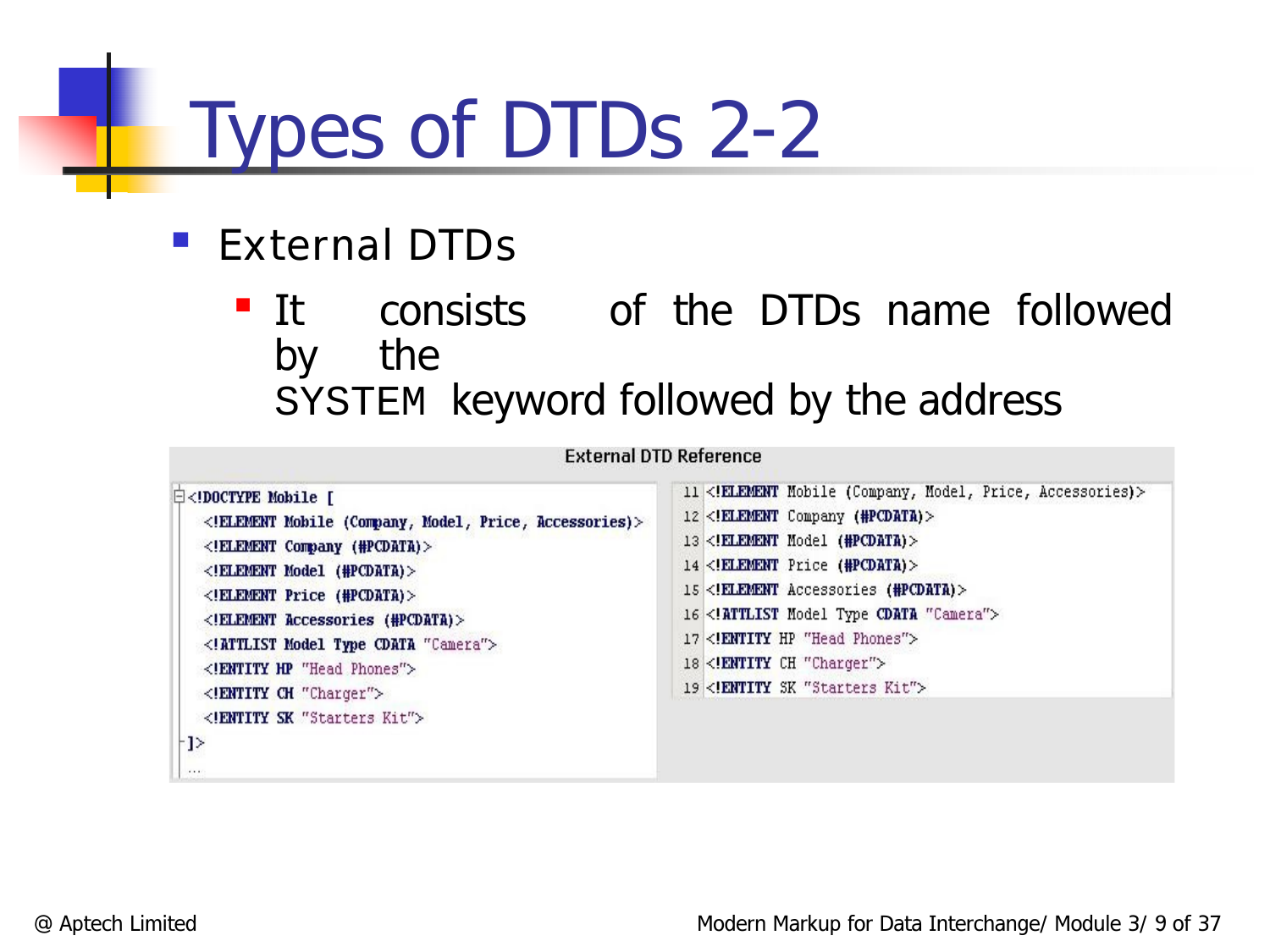

# Types of DTDs 2-2

External DTDs
It	consists	of	the	DTDs	name	followed	by	the
SYSTEM keyword followed by the address

@ Aptech Limited
Modern Markup for Data Interchange/ Module 3/ 9 of 37